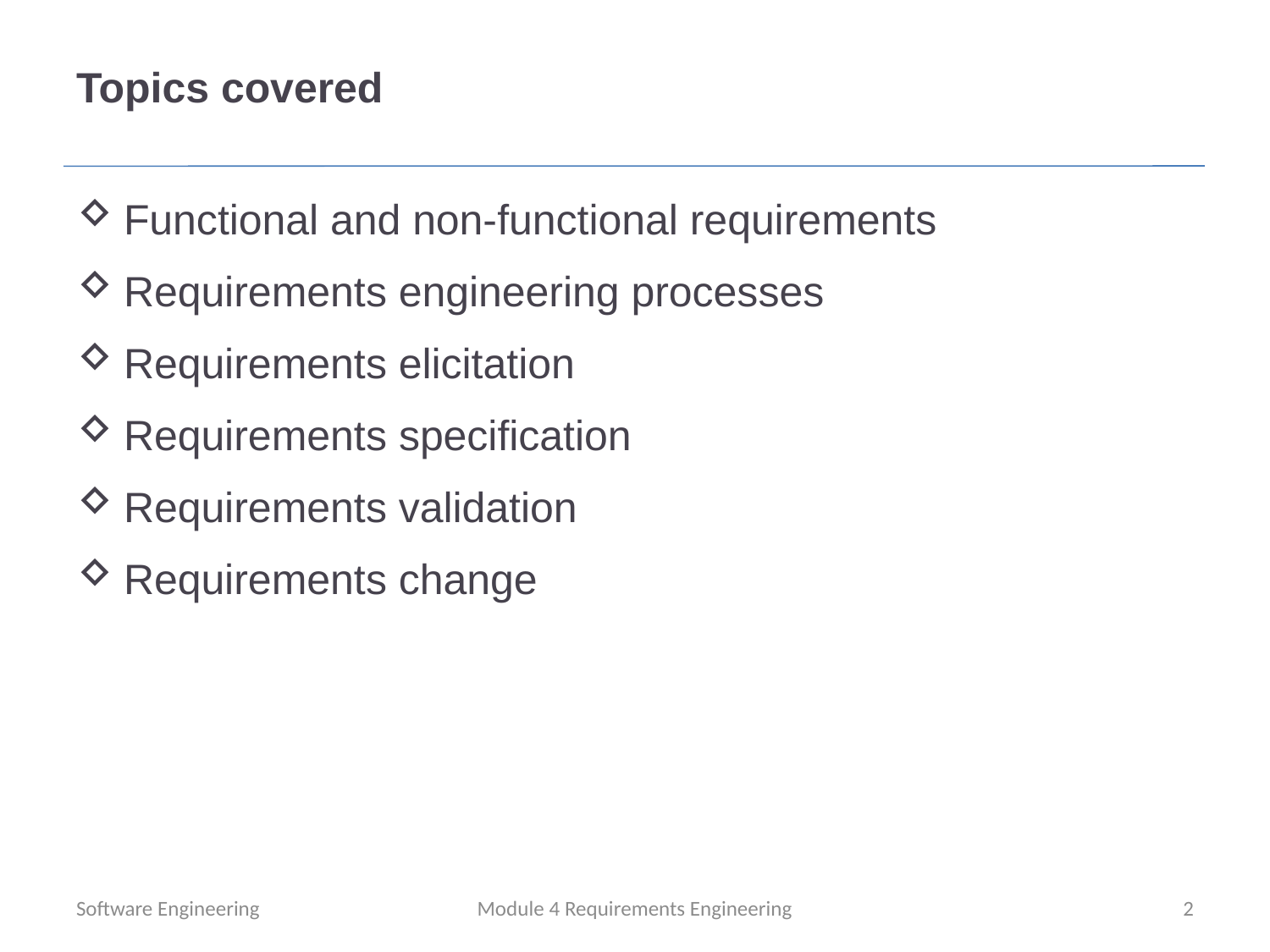

# Topics covered
Functional and non-functional requirements
Requirements engineering processes
Requirements elicitation
Requirements specification
Requirements validation
Requirements change

Software Engineering
Module 4 Requirements Engineering
2